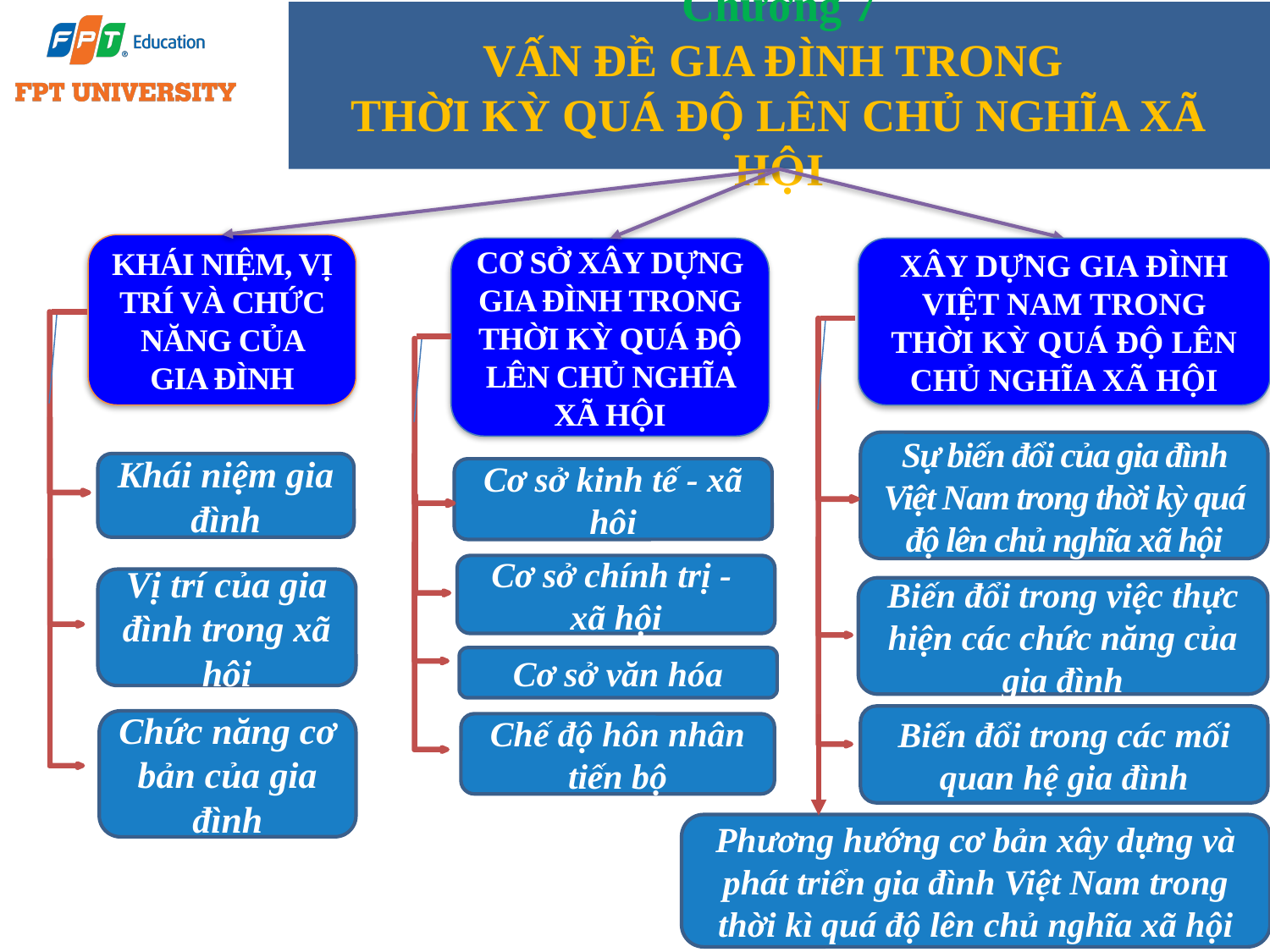

# Chương 7 VẤN ĐỀ GIA ĐÌNH TRONG THỜI KỲ QUÁ ĐỘ LÊN CHỦ NGHĨA XÃ HỘI

KHÁI NIỆM, VỊ TRÍ VÀ CHỨC NĂNG CỦA GIA ĐÌNH

CƠ SỞ XÂY DỰNG GIA ĐÌNH TRONG THỜI KỲ QUÁ ĐỘ LÊN CHỦ NGHĨA XÃ HỘI
XÂY DỰNG GIA ĐÌNH VIỆT NAM TRONG THỜI KỲ QUÁ ĐỘ LÊN CHỦ NGHĨA XÃ HỘI

Sự biến đổi của gia đình Việt Nam trong thời kỳ quá độ lên chủ nghĩa xã hội
Khái niệm gia đình
Cơ sở kinh tế - xã hôi

Cơ sở chính trị -  xã hội
Vị trí của gia đình trong xã hội
Biến đổi trong việc thực hiện các chức năng của gia đình

Cơ sở văn hóa
Biến đổi trong các mối quan hệ gia đình
Chức năng cơ bản của gia đình
Chế độ hôn nhân tiến bộ
Phương hướng cơ bản xây dựng và phát triển gia đình Việt Nam trong thời kì quá độ lên chủ nghĩa xã hội